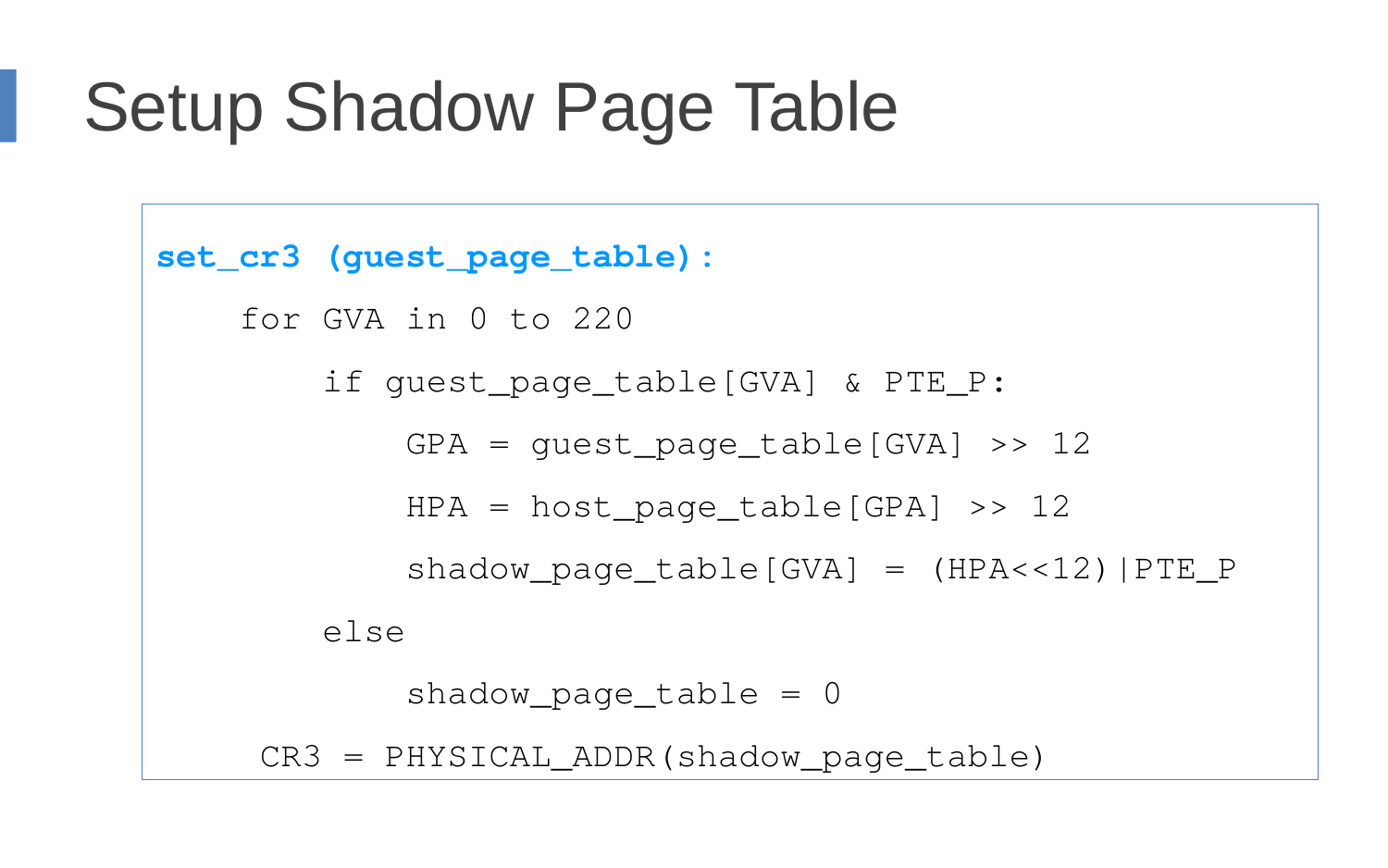

# Setup Shadow Page Table
set_cr3 (guest_page_table):
    for GVA in 0 to 220
        if guest_page_table[GVA] & PTE_P:
            GPA = guest_page_table[GVA] >> 12
            HPA = host_page_table[GPA] >> 12
            shadow_page_table[GVA] = (HPA<<12)|PTE_P
        else
            shadow_page_table = 0
     CR3 = PHYSICAL_ADDR(shadow_page_table)